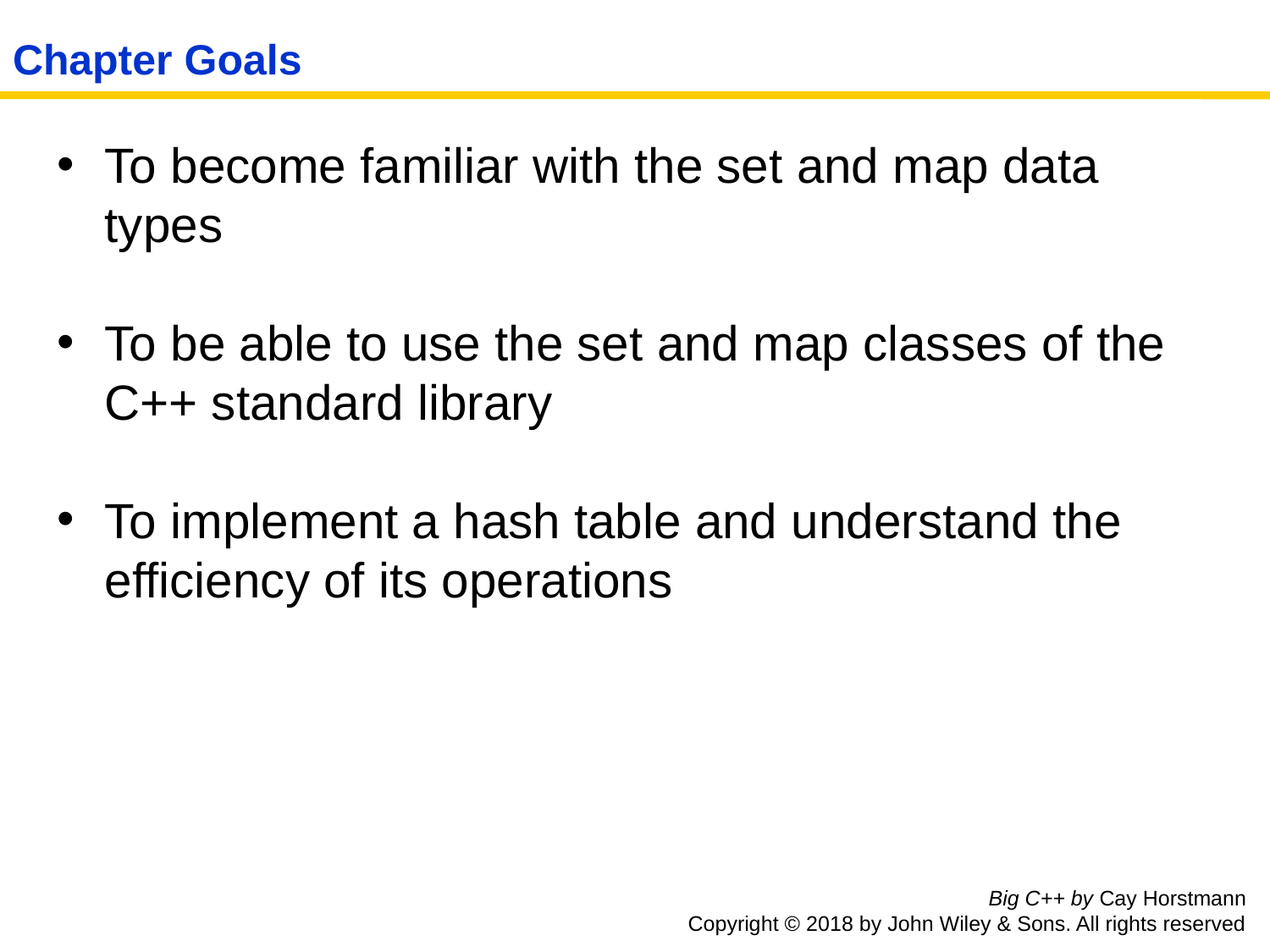

# Chapter Goals
To become familiar with the set and map data types

To be able to use the set and map classes of the C++ standard library

To implement a hash table and understand the efficiency of its operations
Big C++ by Cay Horstmann
Copyright © 2018 by John Wiley & Sons. All rights reserved